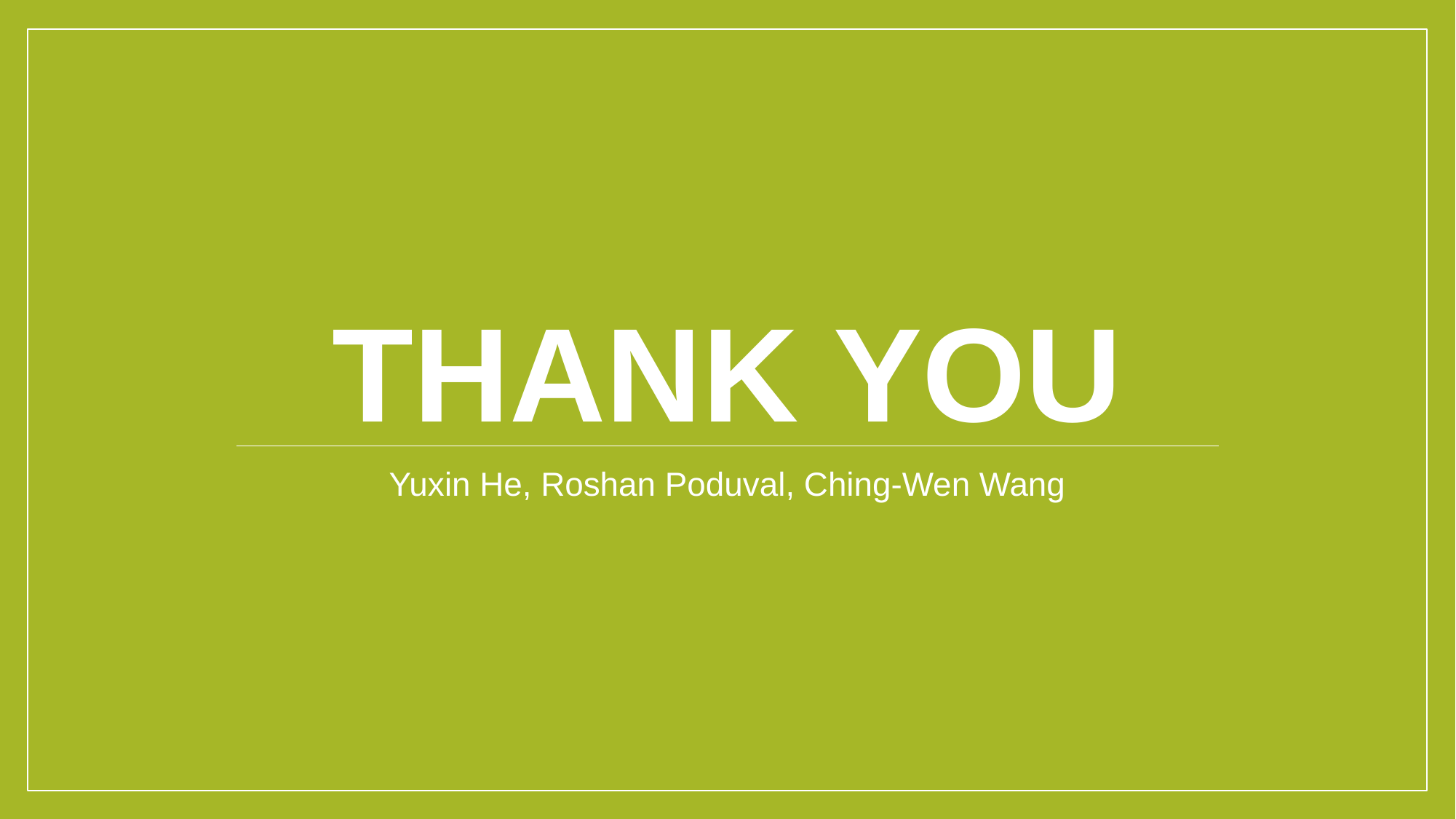

# THANK YOU
Yuxin He, Roshan Poduval, Ching-Wen Wang